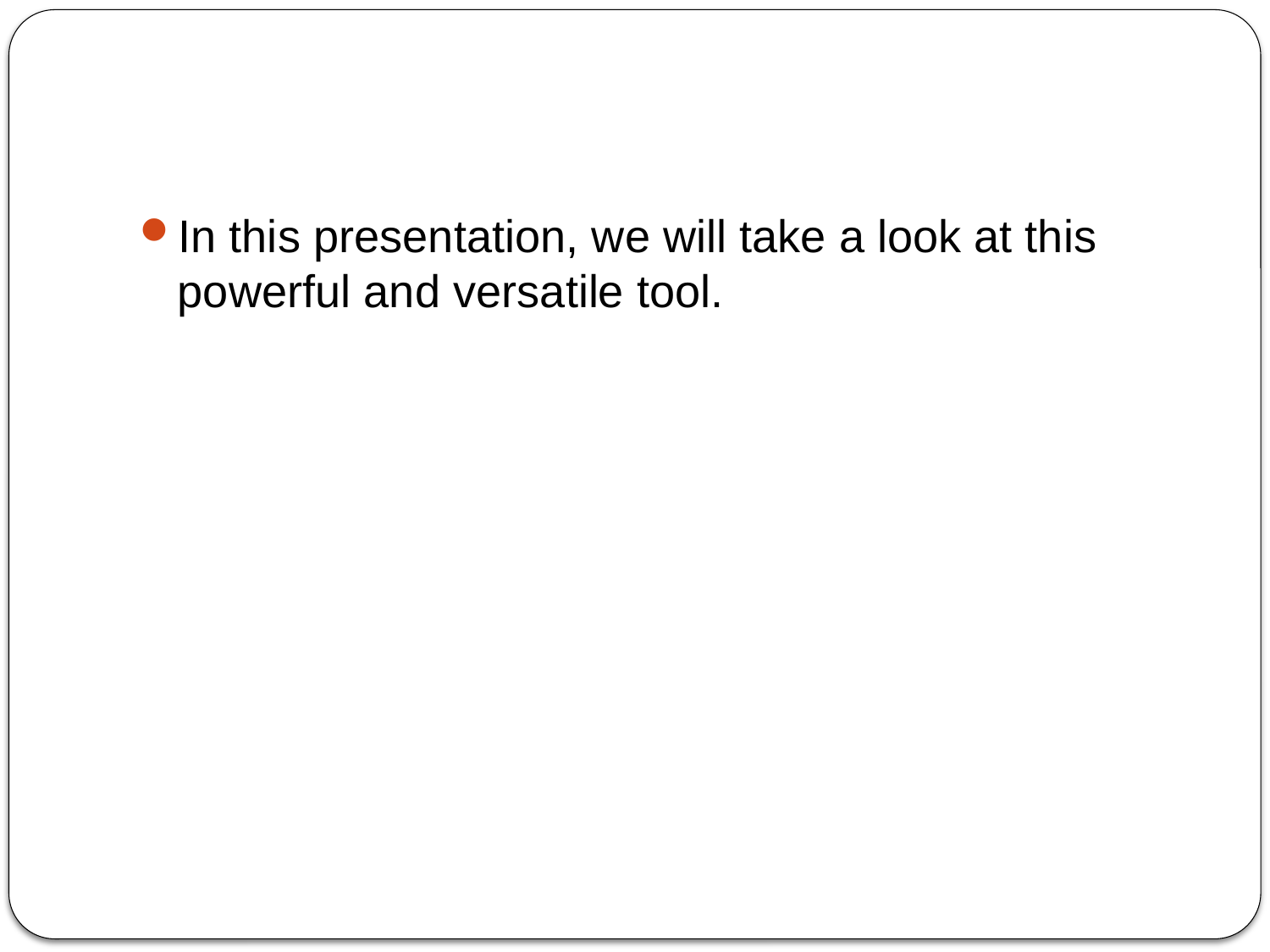

#
In this presentation, we will take a look at this powerful and versatile tool.